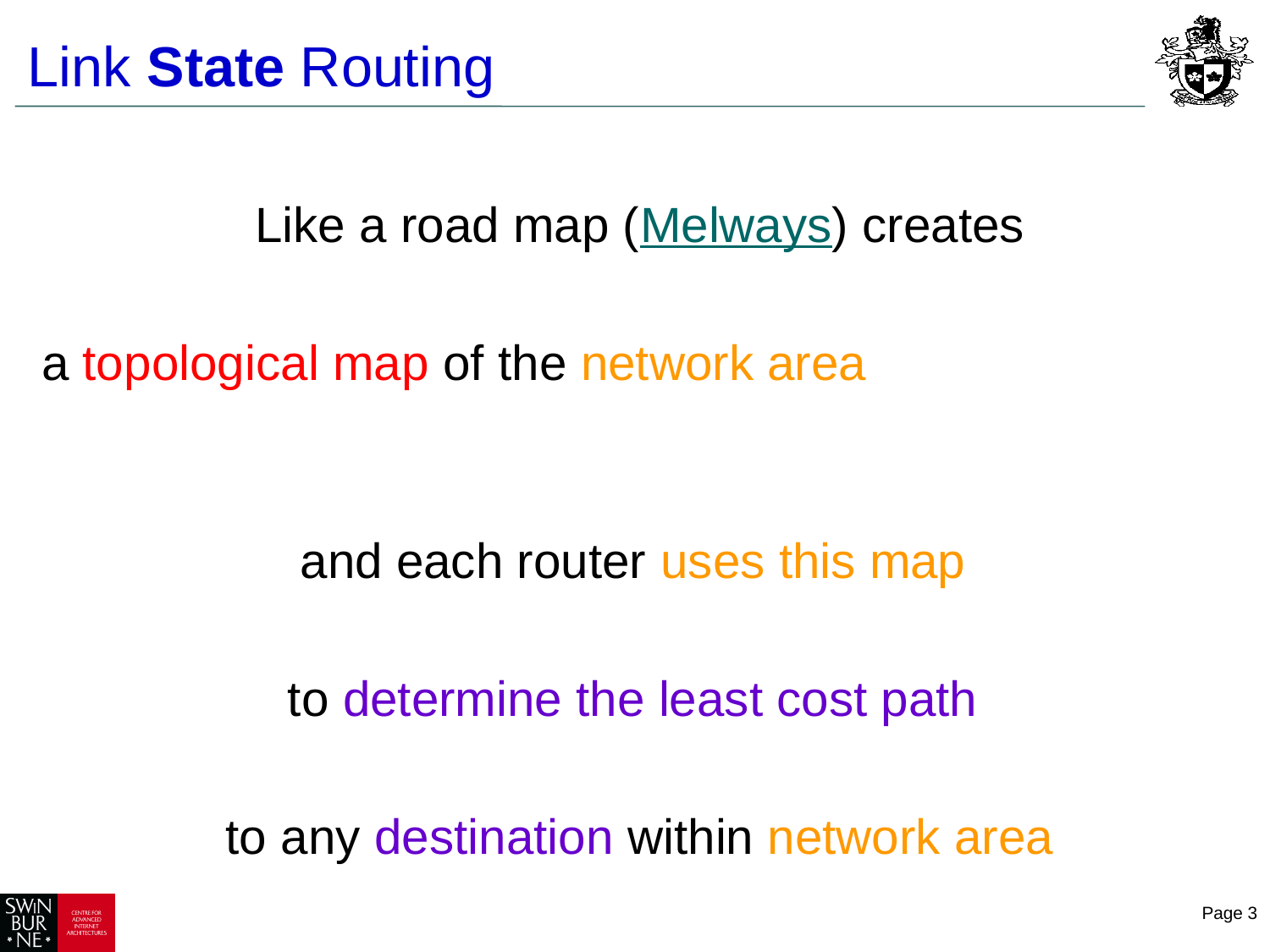

Link State Routing

Like a road map (Melways) creates

a topological map of the network area

and each router uses this map

 to determine the least cost path

to any destination within network area

Page 3